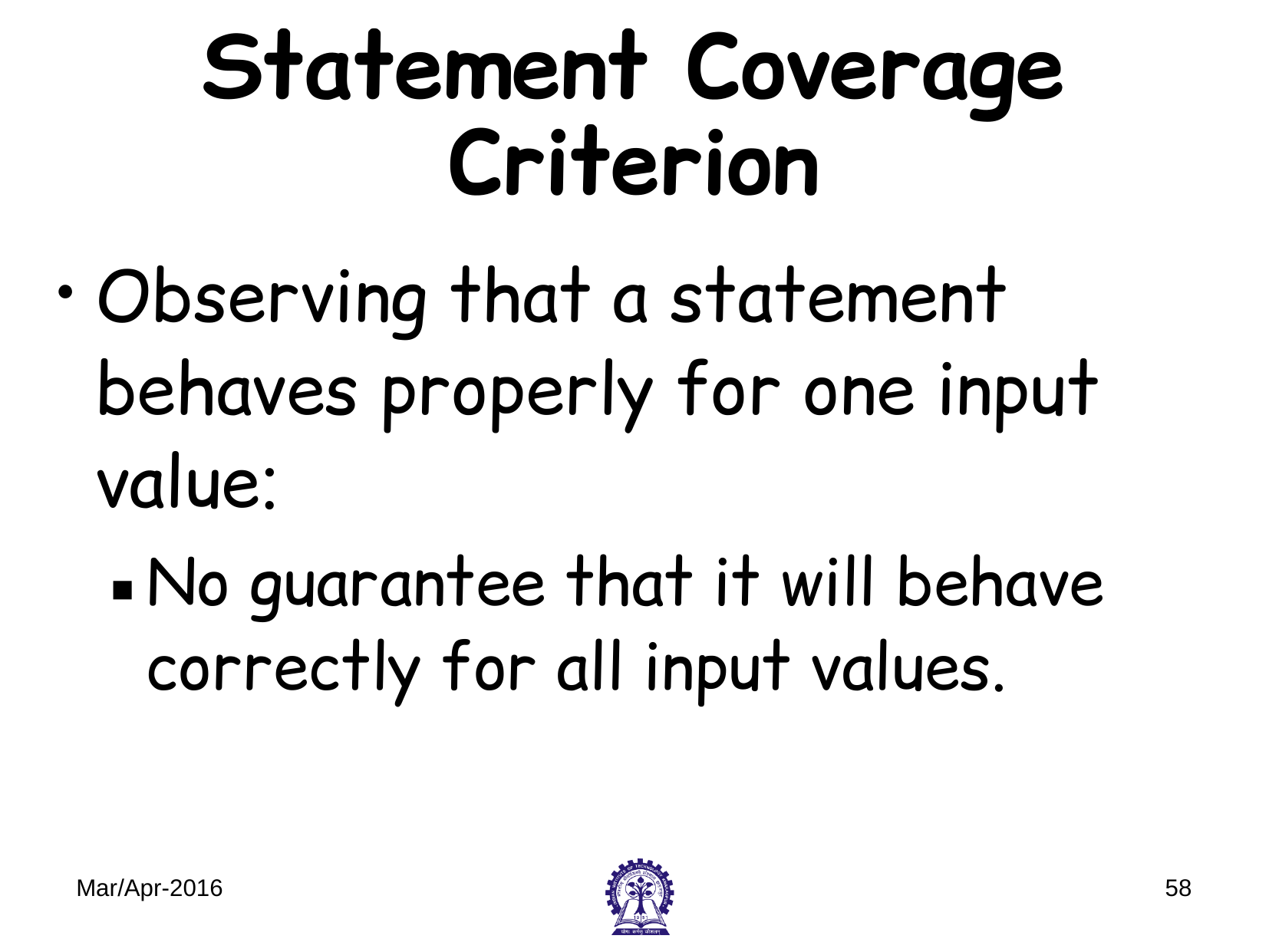

# Statement Coverage Criterion
Observing that a statement behaves properly for one input value:
No guarantee that it will behave correctly for all input values.
Mar/Apr-2016
58